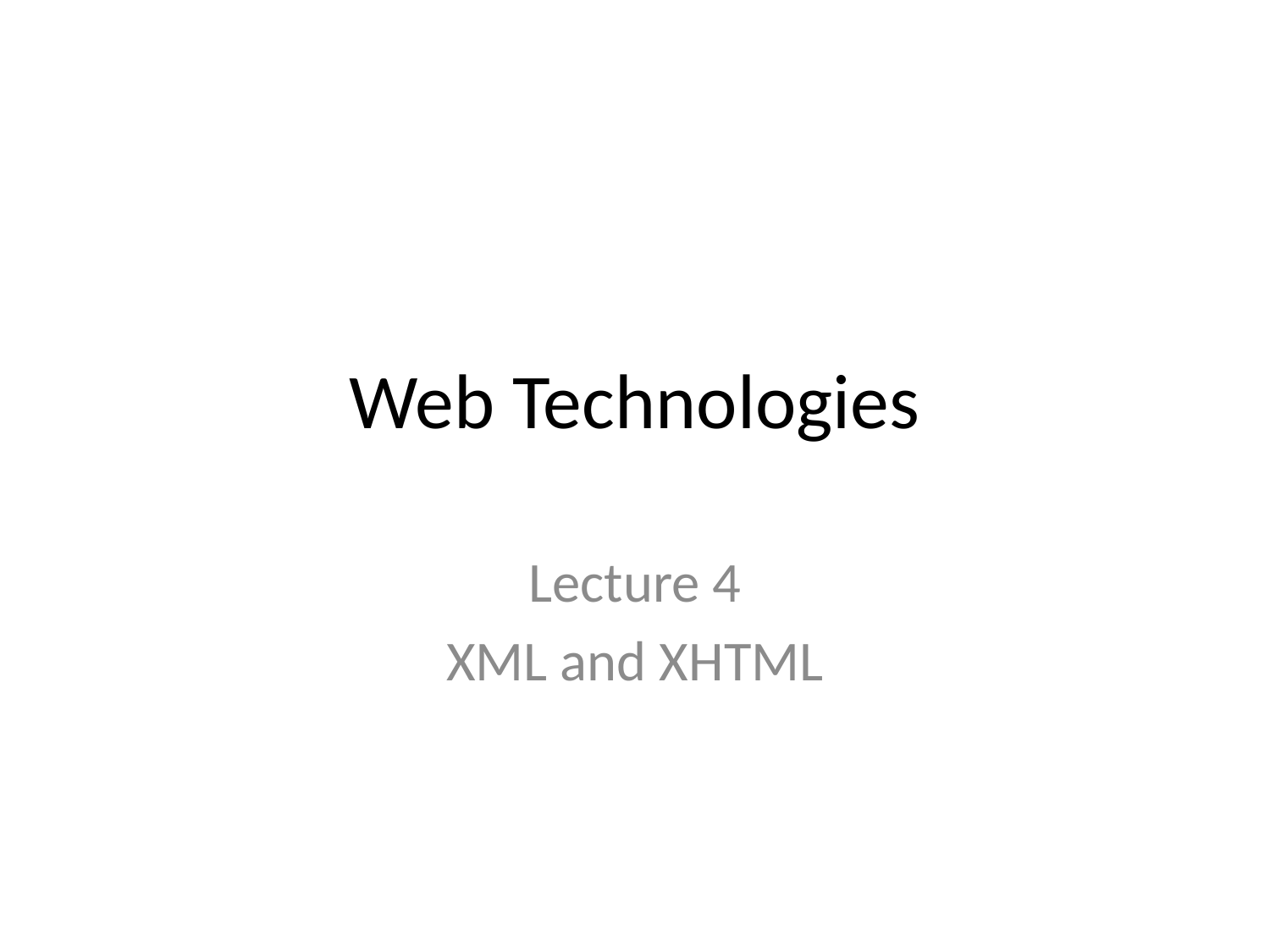

# Web Technologies
Lecture 4
XML and XHTML